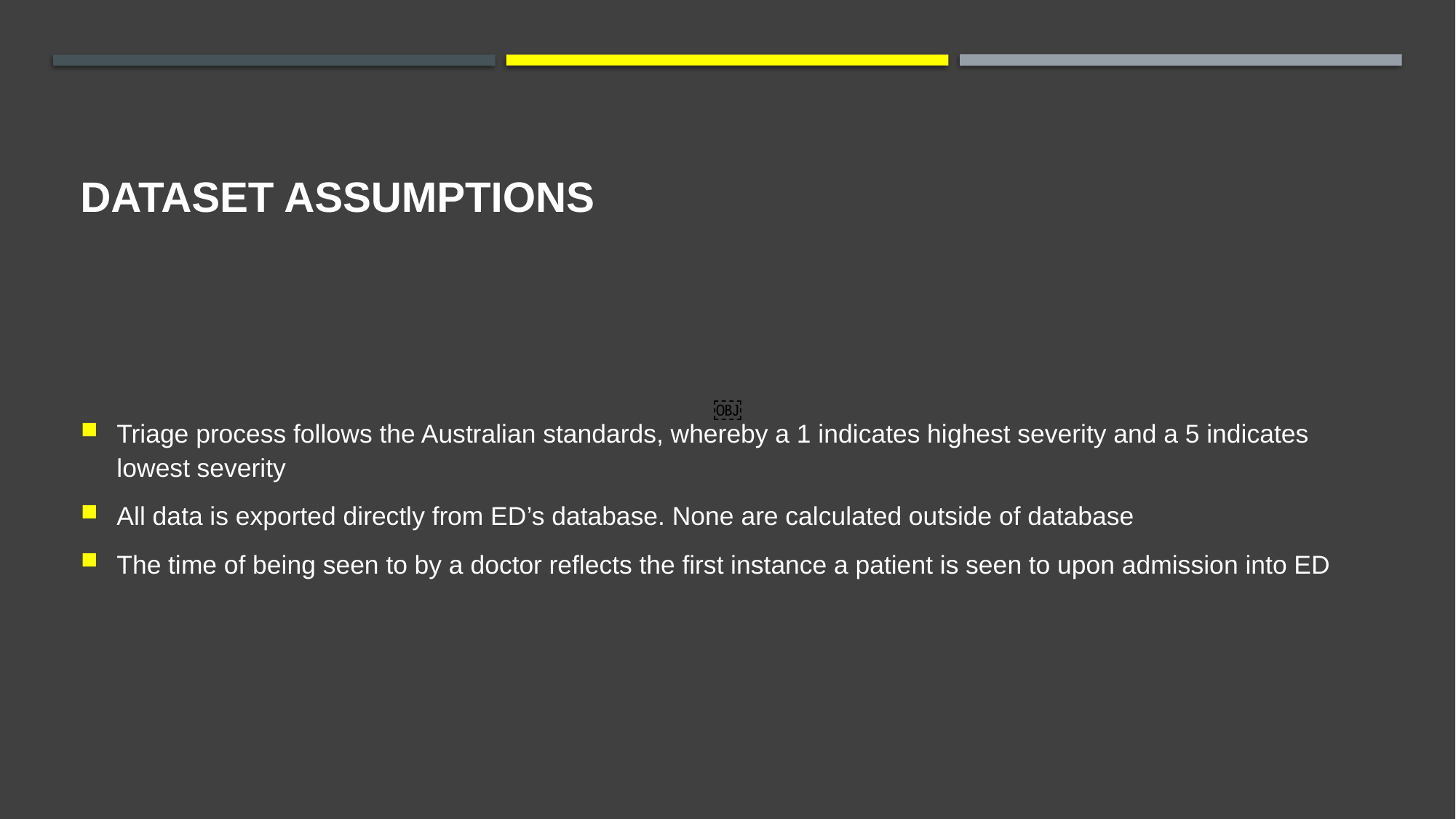

# Dataset Assumptions
Triage process follows the Australian standards, whereby a 1 indicates highest severity and a 5 indicates lowest severity
All data is exported directly from ED’s database. None are calculated outside of database
The time of being seen to by a doctor reflects the first instance a patient is seen to upon admission into ED
￼